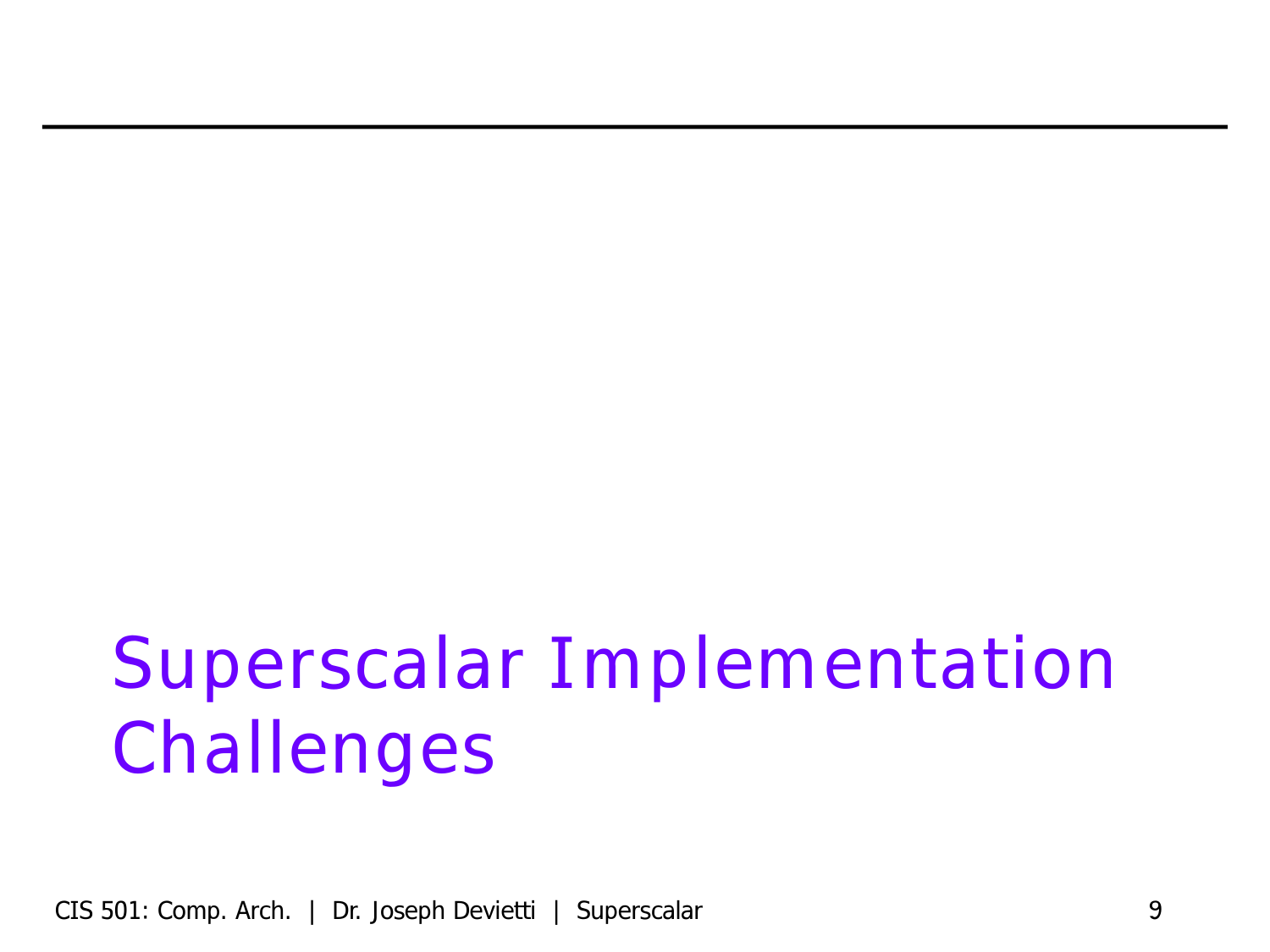

# Superscalar Implementation Challenges
CIS 501: Comp. Arch.  |  Dr. Joseph Devietti  |  Superscalar
9